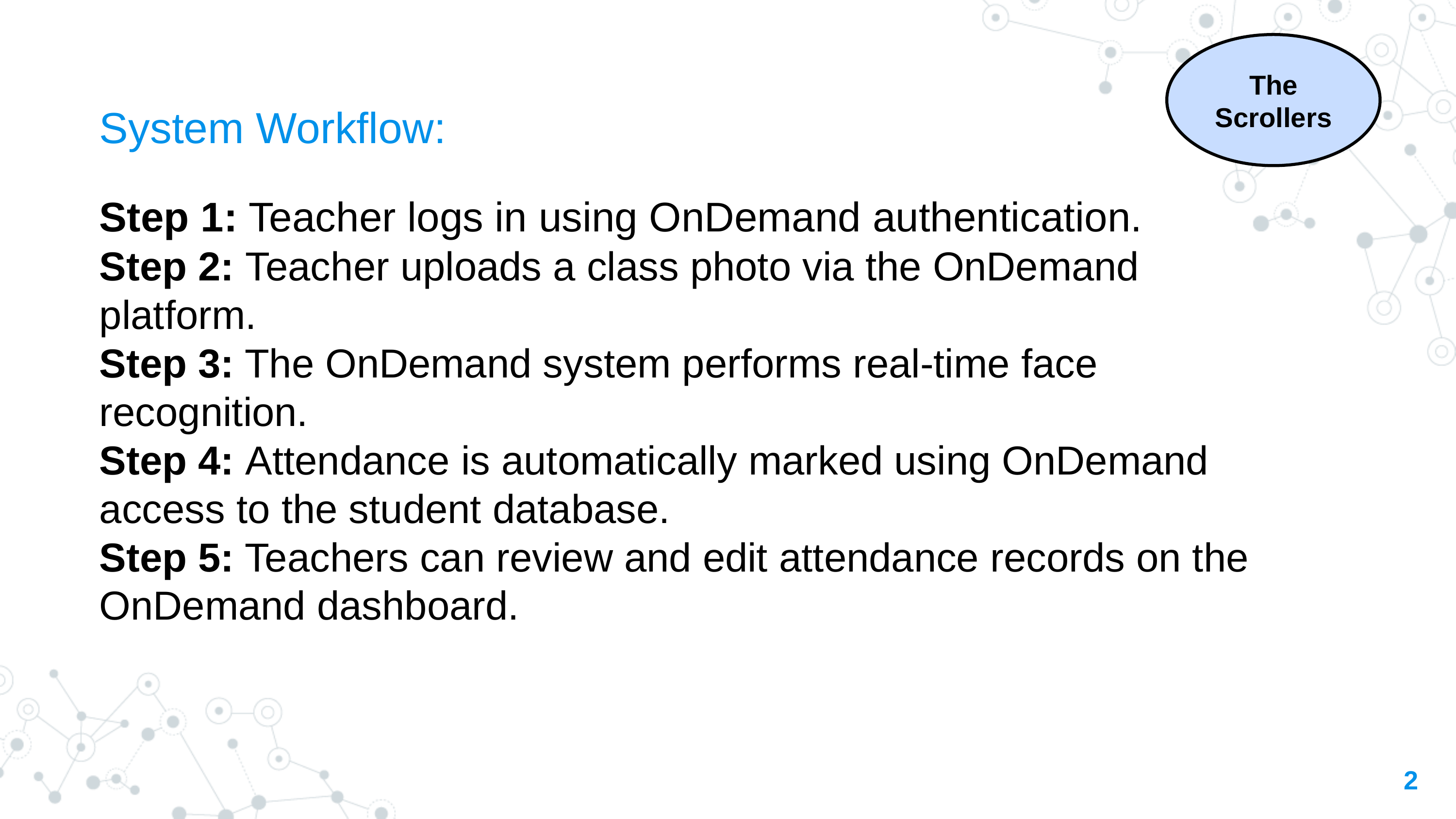

The Scrollers
System Workflow:
Step 1: Teacher logs in using OnDemand authentication.
Step 2: Teacher uploads a class photo via the OnDemand platform.
Step 3: The OnDemand system performs real-time face recognition.
Step 4: Attendance is automatically marked using OnDemand access to the student database.
Step 5: Teachers can review and edit attendance records on the OnDemand dashboard.

2